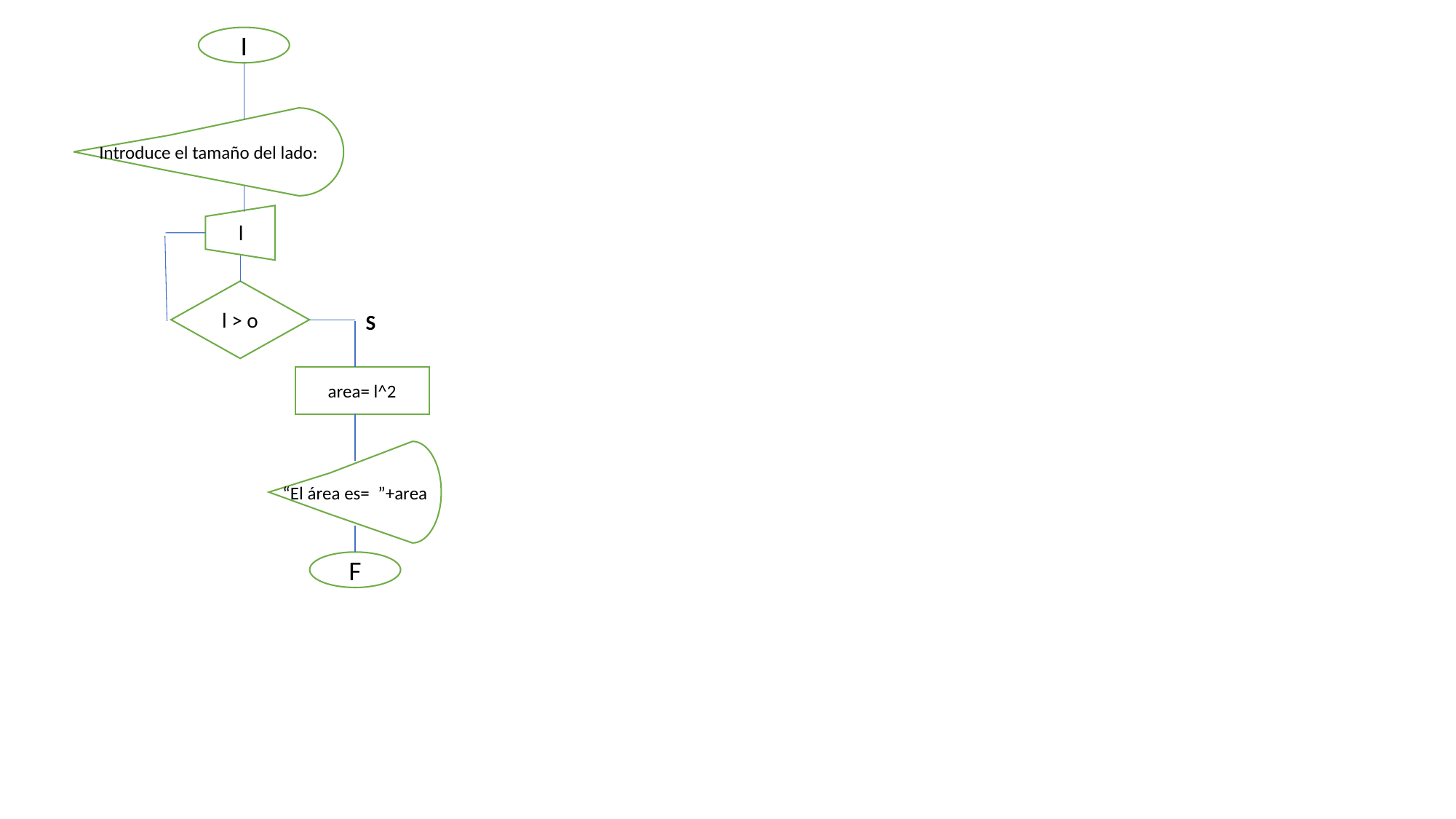

I
Introduce el tamaño del lado:

l
l > o
S
area= l^2
“El área es=  ”+area
F